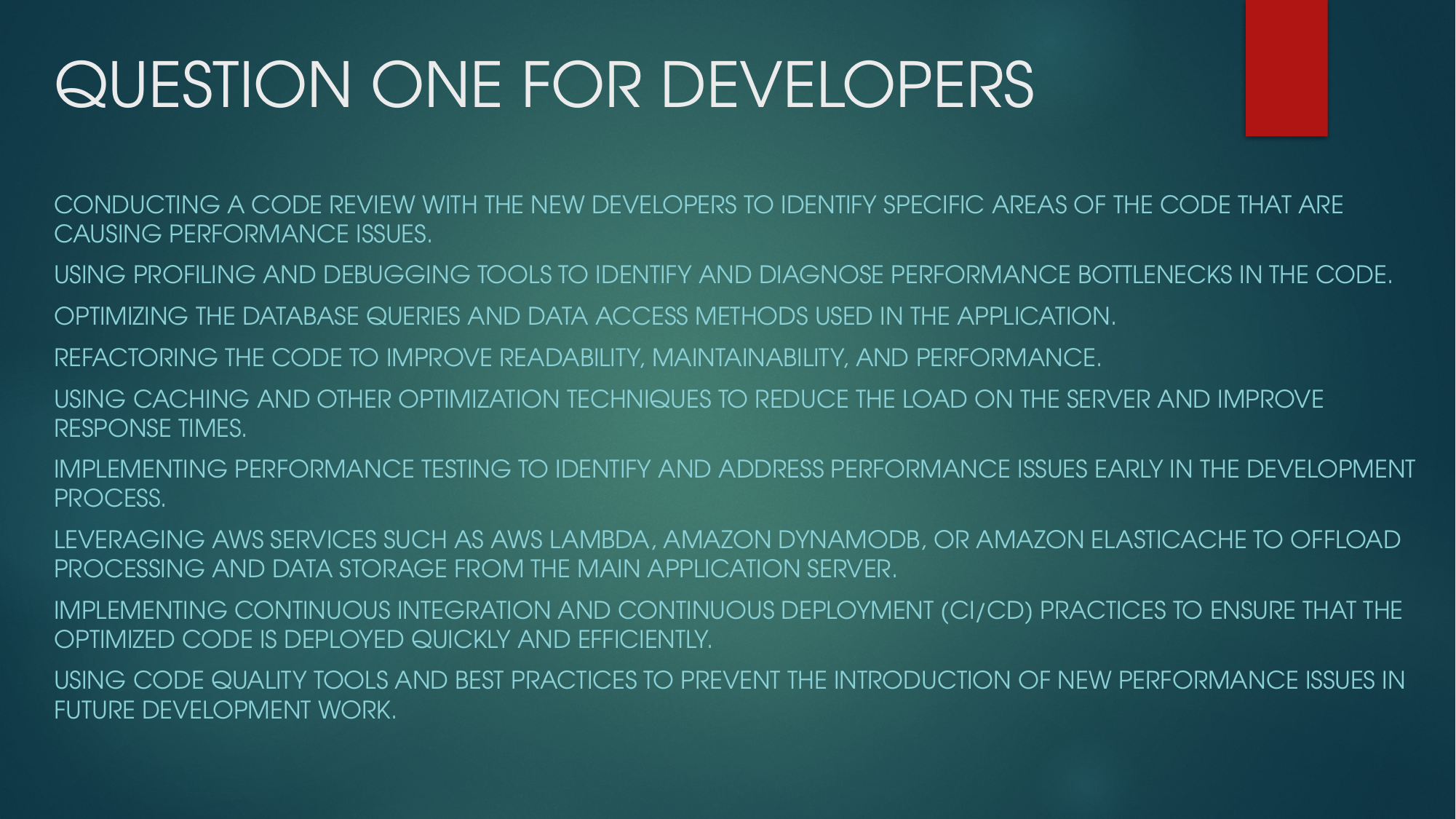

# QUESTION ONE FOR DEVELOPERS
Conducting a code review with the new developers to identify specific areas of the code that are causing performance issues.
Using profiling and debugging tools to identify and diagnose performance bottlenecks in the code.
Optimizing the database queries and data access methods used in the application.
Refactoring the code to improve readability, maintainability, and performance.
Using caching and other optimization techniques to reduce the load on the server and improve response times.
Implementing performance testing to identify and address performance issues early in the development process.
Leveraging AWS services such as AWS Lambda, Amazon DynamoDB, or Amazon ElastiCache to offload processing and data storage from the main application server.
Implementing continuous integration and continuous deployment (CI/CD) practices to ensure that the optimized code is deployed quickly and efficiently.
Using code quality tools and best practices to prevent the introduction of new performance issues in future development work.